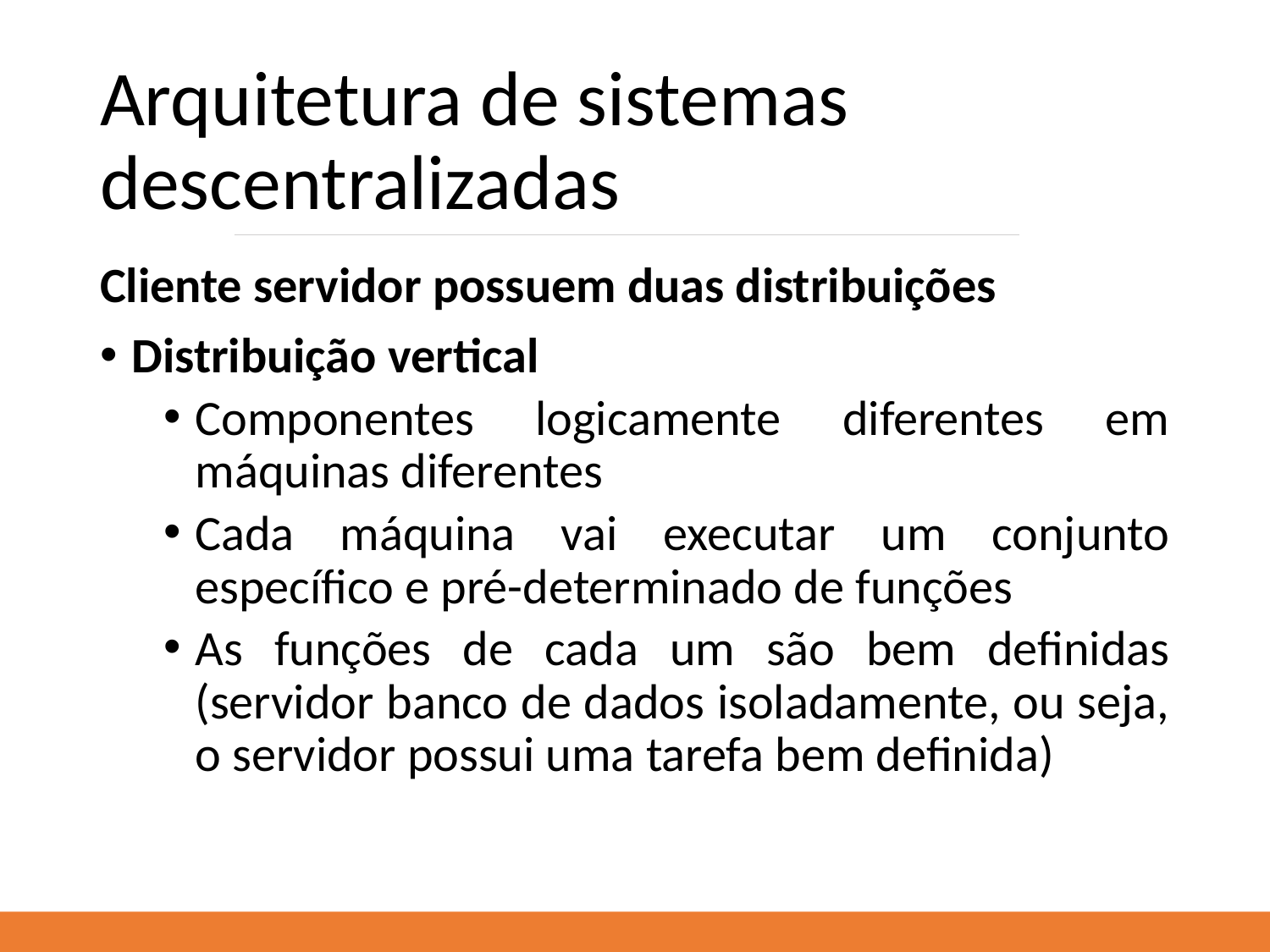

# Arquitetura de sistemas descentralizadas
Cliente servidor possuem duas distribuições
Distribuição vertical
Componentes logicamente diferentes em máquinas diferentes
Cada máquina vai executar um conjunto específico e pré-determinado de funções
As funções de cada um são bem definidas (servidor banco de dados isoladamente, ou seja, o servidor possui uma tarefa bem definida)